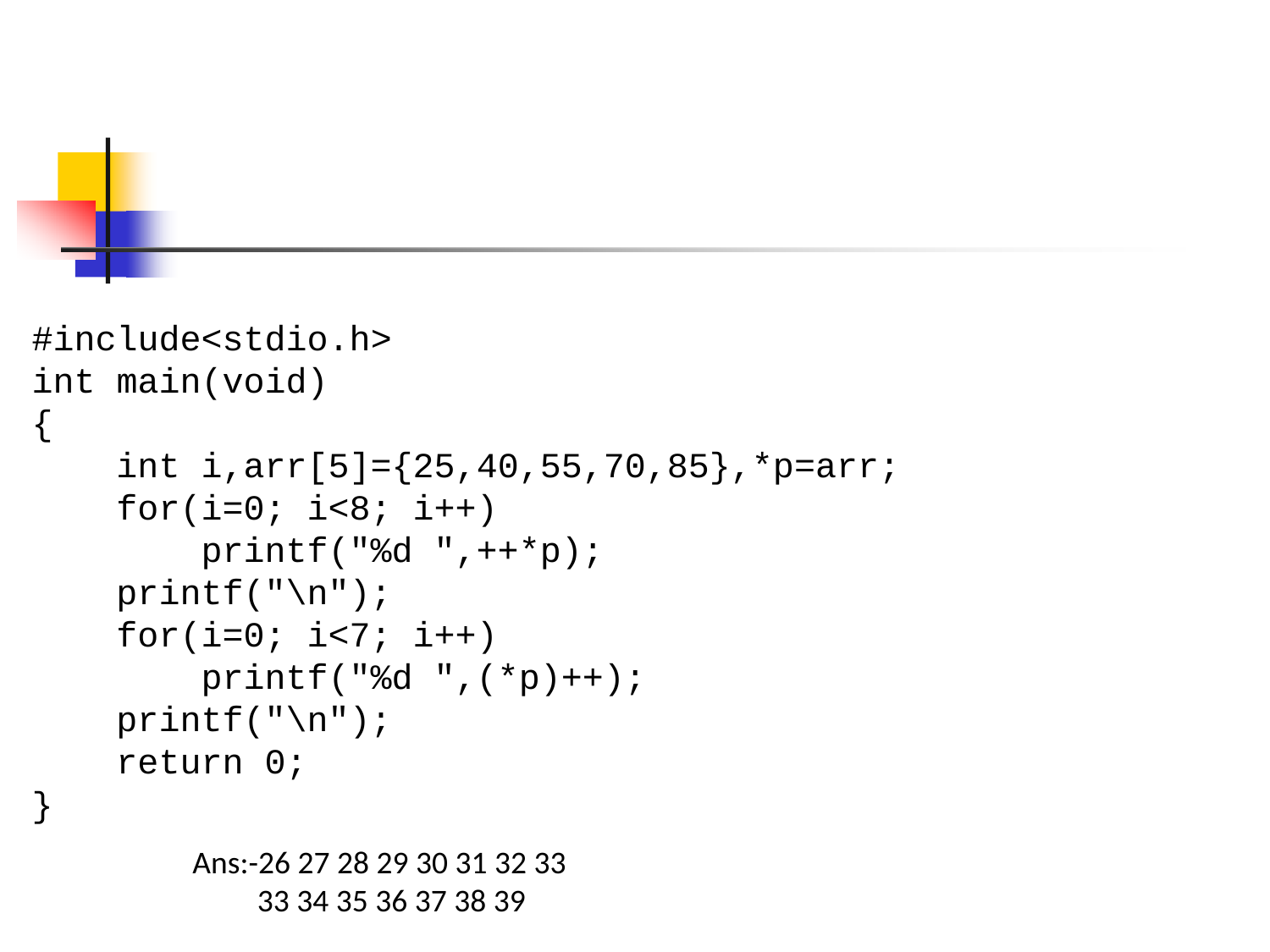

#include<stdio.h>
int main(void)
{
    int i,arr[5]={25,40,55,70,85},*p=arr;
    for(i=0; i<8; i++)
        printf("%d ",++*p);
    printf("\n");
    for(i=0; i<7; i++)
        printf("%d ",(*p)++);
    printf("\n");
    return 0;
}

Ans:-26 27 28 29 30 31 32 33
         33 34 35 36 37 38 39